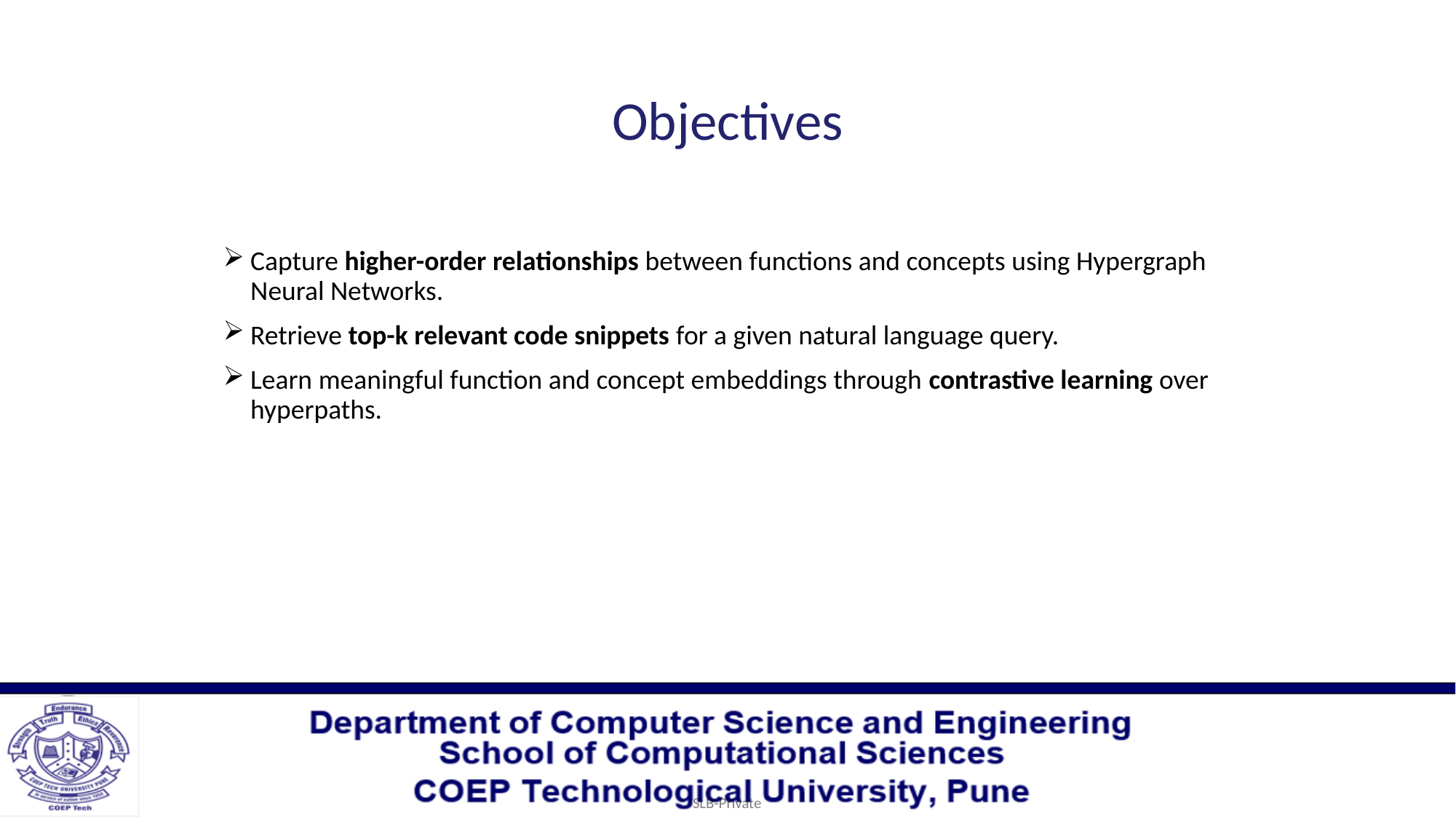

# Objectives
Capture higher-order relationships between functions and concepts using Hypergraph Neural Networks.
Retrieve top-k relevant code snippets for a given natural language query.
Learn meaningful function and concept embeddings through contrastive learning over hyperpaths.